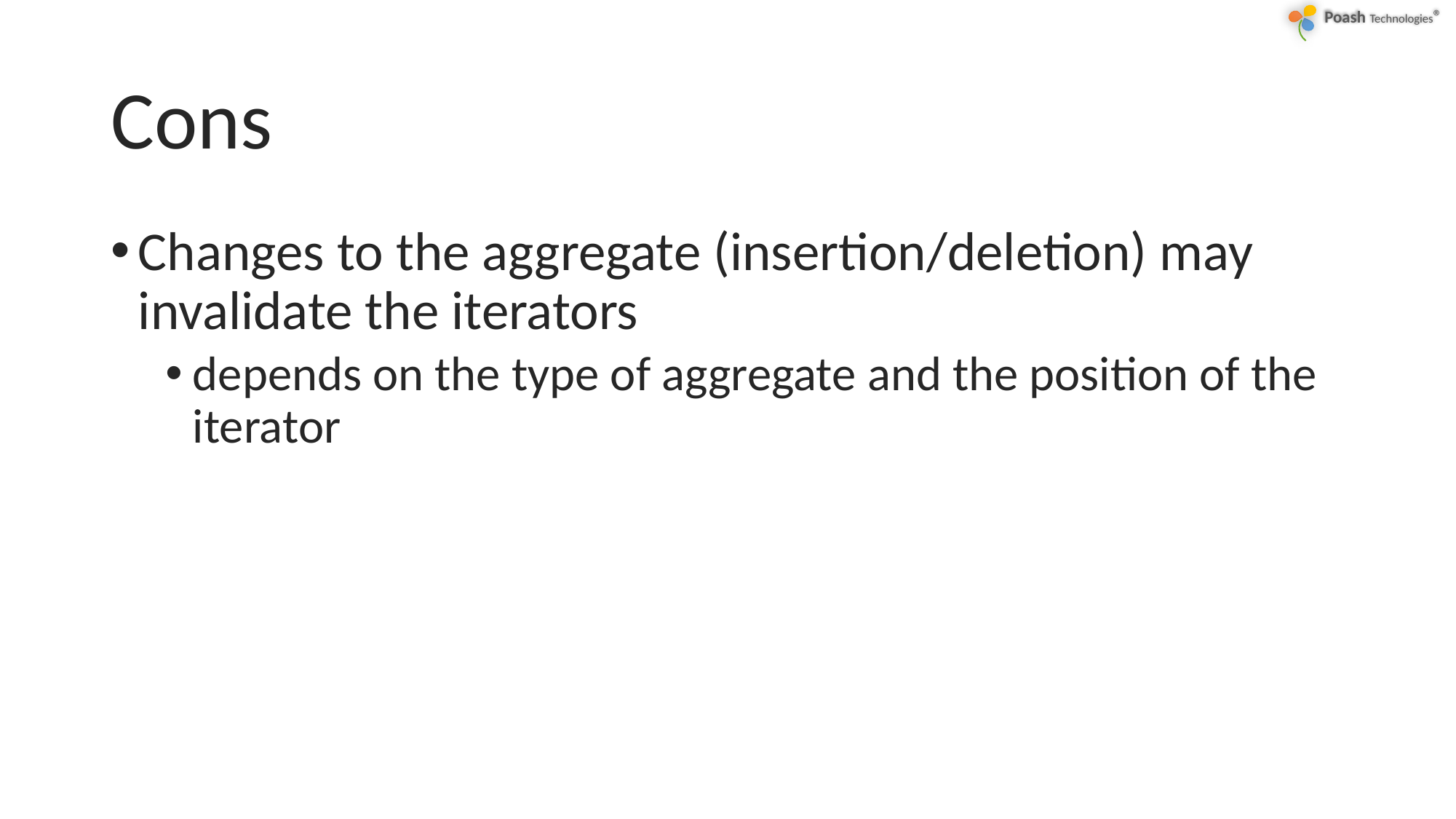

# Cons
Changes to the aggregate (insertion/deletion) may invalidate the iterators
depends on the type of aggregate and the position of the iterator